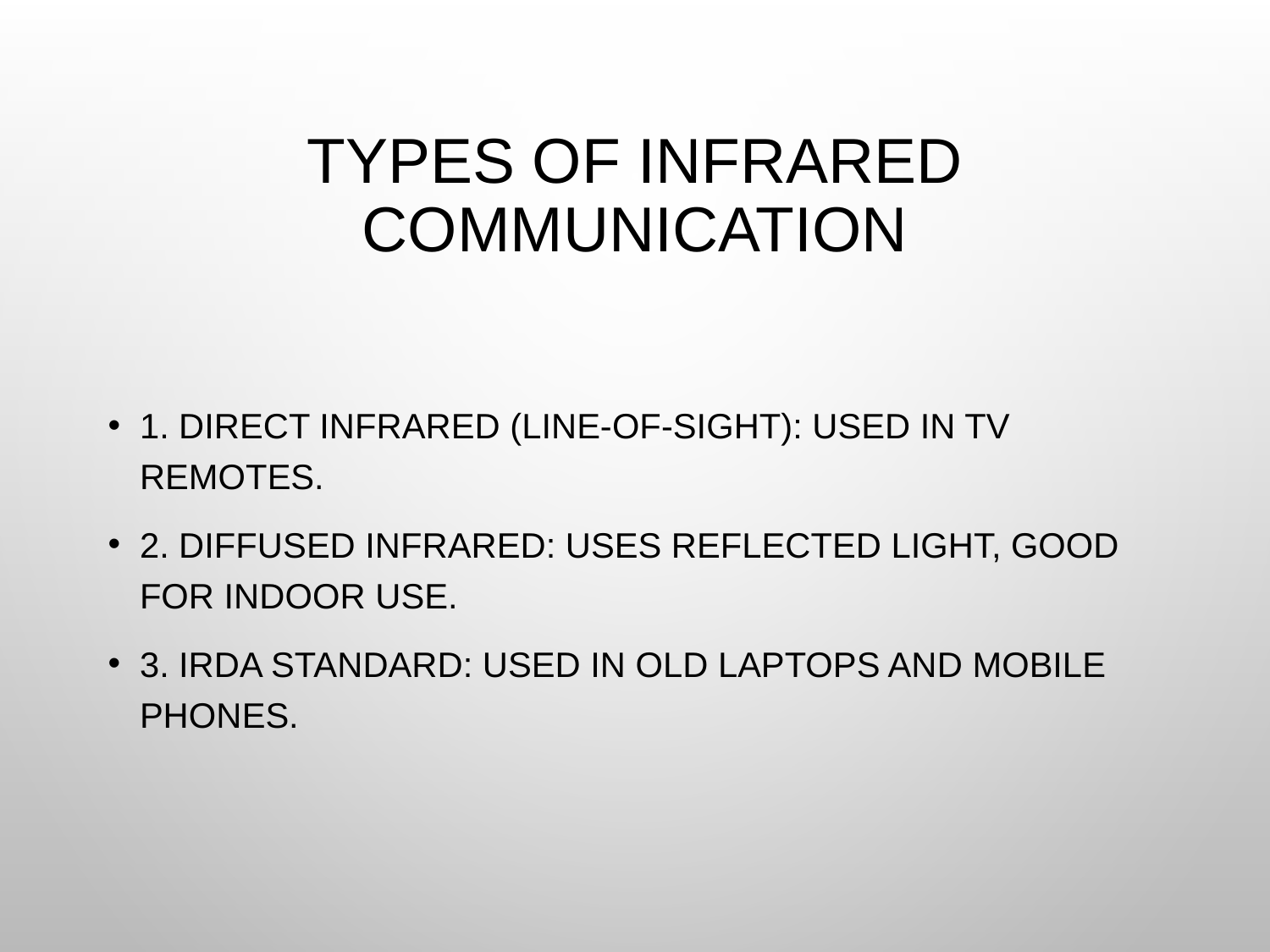

# Types of Infrared Communication

1. Direct Infrared (Line-of-Sight): Used in TV remotes.
2. Diffused Infrared: Uses reflected light, good for indoor use.
3. IrDA Standard: Used in old laptops and mobile phones.